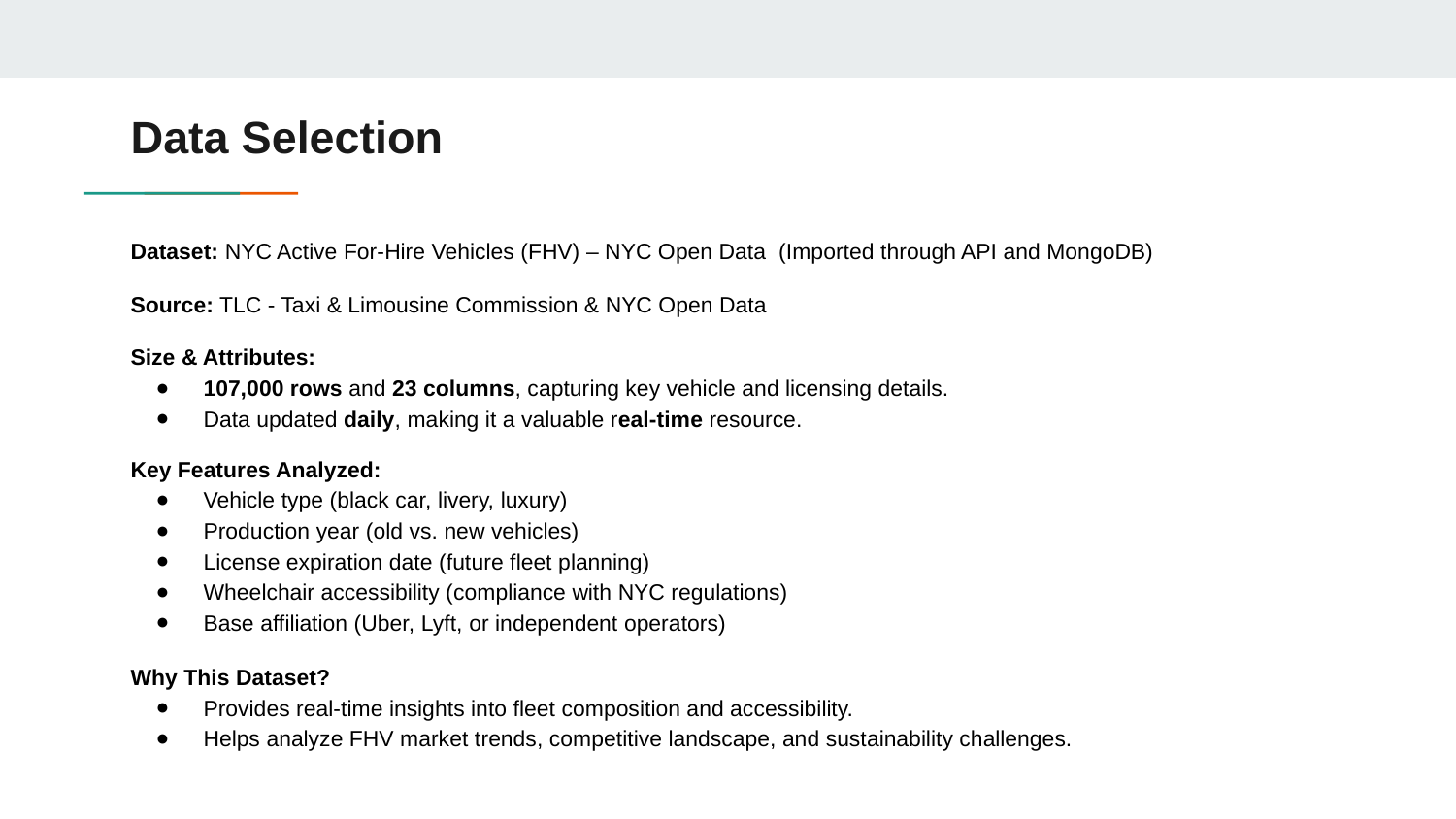

# Data Selection
Dataset: NYC Active For-Hire Vehicles (FHV) – NYC Open Data  (Imported through API and MongoDB)

Source: TLC - Taxi & Limousine Commission & NYC Open Data

Size & Attributes:
107,000 rows and 23 columns, capturing key vehicle and licensing details.
Data updated daily, making it a valuable real-time resource.
Key Features Analyzed:
Vehicle type (black car, livery, luxury)
Production year (old vs. new vehicles)
License expiration date (future fleet planning)
Wheelchair accessibility (compliance with NYC regulations)
Base affiliation (Uber, Lyft, or independent operators)
Why This Dataset?
Provides real-time insights into fleet composition and accessibility.
Helps analyze FHV market trends, competitive landscape, and sustainability challenges.